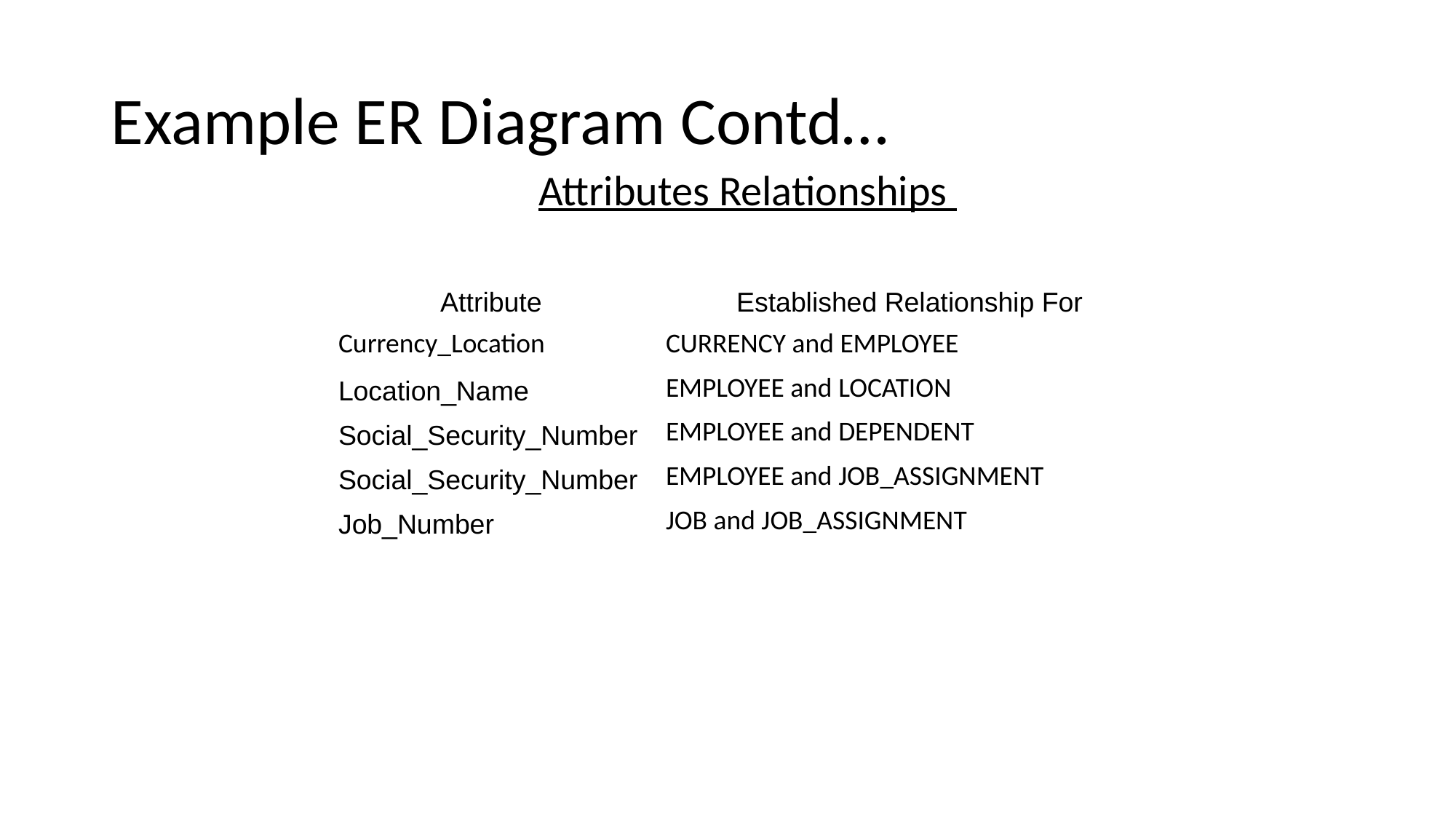

# Example ER Diagram Contd…
Attributes Relationships
| Attribute | Established Relationship For |
| --- | --- |
| Currency\_Location | CURRENCY and EMPLOYEE |
| Location\_Name | EMPLOYEE and LOCATION |
| Social\_Security\_Number | EMPLOYEE and DEPENDENT |
| Social\_Security\_Number | EMPLOYEE and JOB\_ASSIGNMENT |
| Job\_Number | JOB and JOB\_ASSIGNMENT |